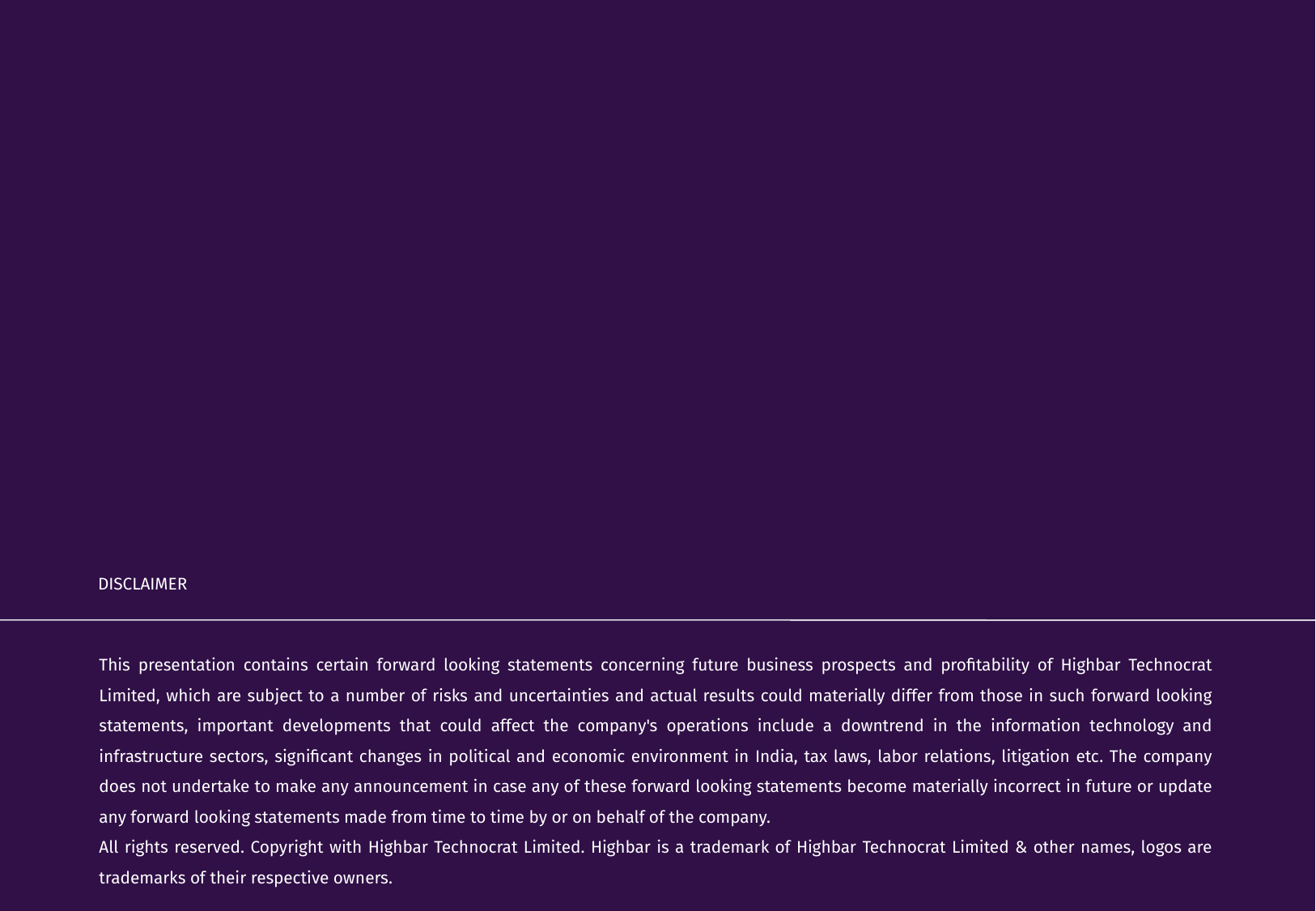

#

DISCLAIMER
This presentation contains certain forward looking statements concerning future business prospects and profitability of Highbar Technocrat Limited, which are subject to a number of risks and uncertainties and actual results could materially differ from those in such forward looking statements, important developments that could affect the company's operations include a downtrend in the information technology and infrastructure sectors, significant changes in political and economic environment in India, tax laws, labor relations, litigation etc. The company does not undertake to make any announcement in case any of these forward looking statements become materially incorrect in future or update any forward looking statements made from time to time by or on behalf of the company.
All rights reserved. Copyright with Highbar Technocrat Limited. Highbar is a trademark of Highbar Technocrat Limited & other names, logos are trademarks of their respective owners.
Presentation Title